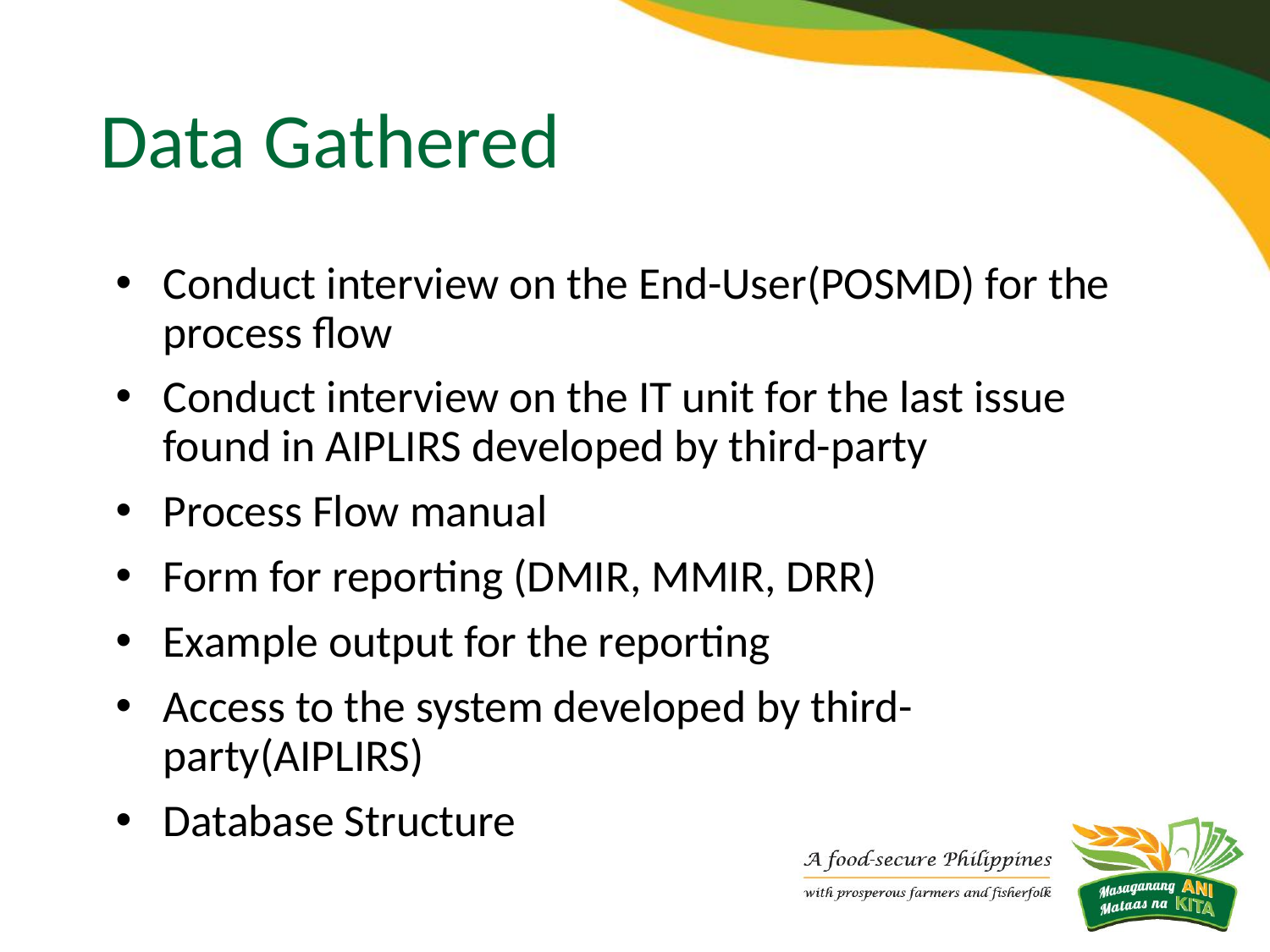

# Data Gathered
Conduct interview on the End-User(POSMD) for the process flow
Conduct interview on the IT unit for the last issue found in AIPLIRS developed by third-party
Process Flow manual
Form for reporting (DMIR, MMIR, DRR)
Example output for the reporting
Access to the system developed by third-party(AIPLIRS)
Database Structure